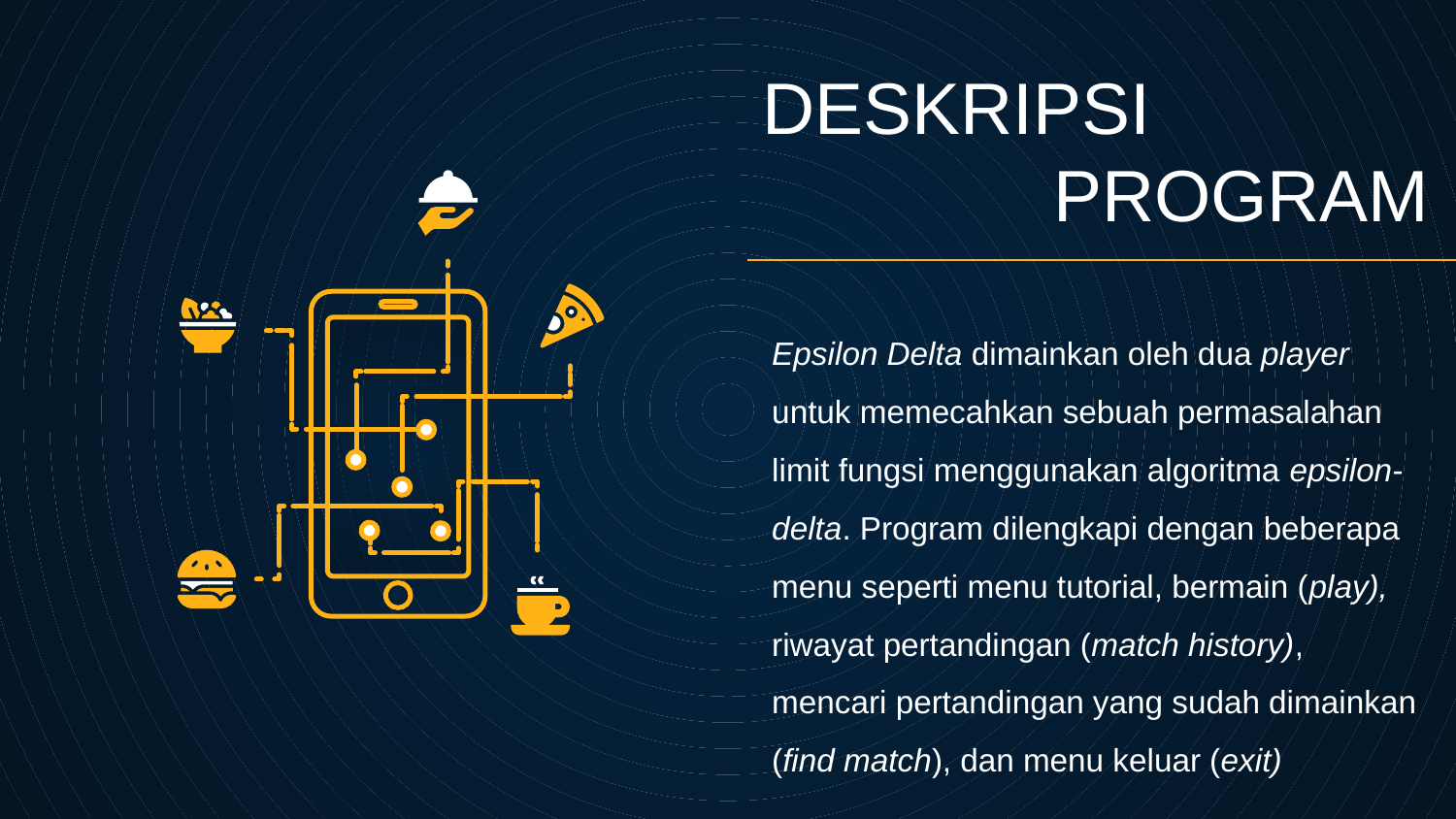

# DESKRIPSI PROGRAM

Epsilon Delta dimainkan oleh dua player untuk memecahkan sebuah permasalahan limit fungsi menggunakan algoritma epsilon-delta. Program dilengkapi dengan beberapa menu seperti menu tutorial, bermain (play), riwayat pertandingan (match history), mencari pertandingan yang sudah dimainkan (find match), dan menu keluar (exit)